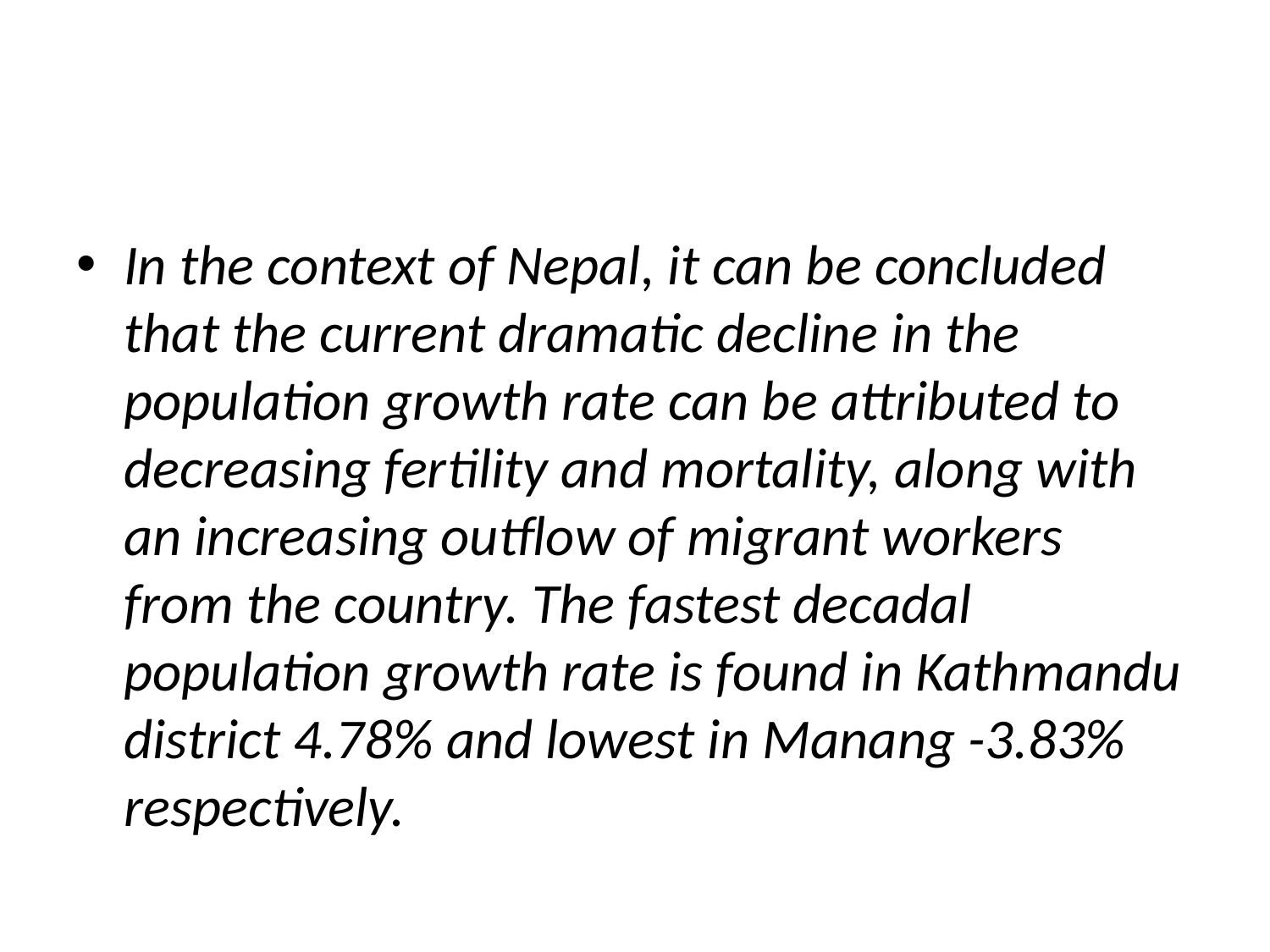

In the context of Nepal, it can be concluded that the current dramatic decline in the population growth rate can be attributed to decreasing fertility and mortality, along with an increasing outflow of migrant workers  from the country. The fastest decadal population growth rate is found in Kathmandu district 4.78% and lowest in Manang -3.83% respectively.